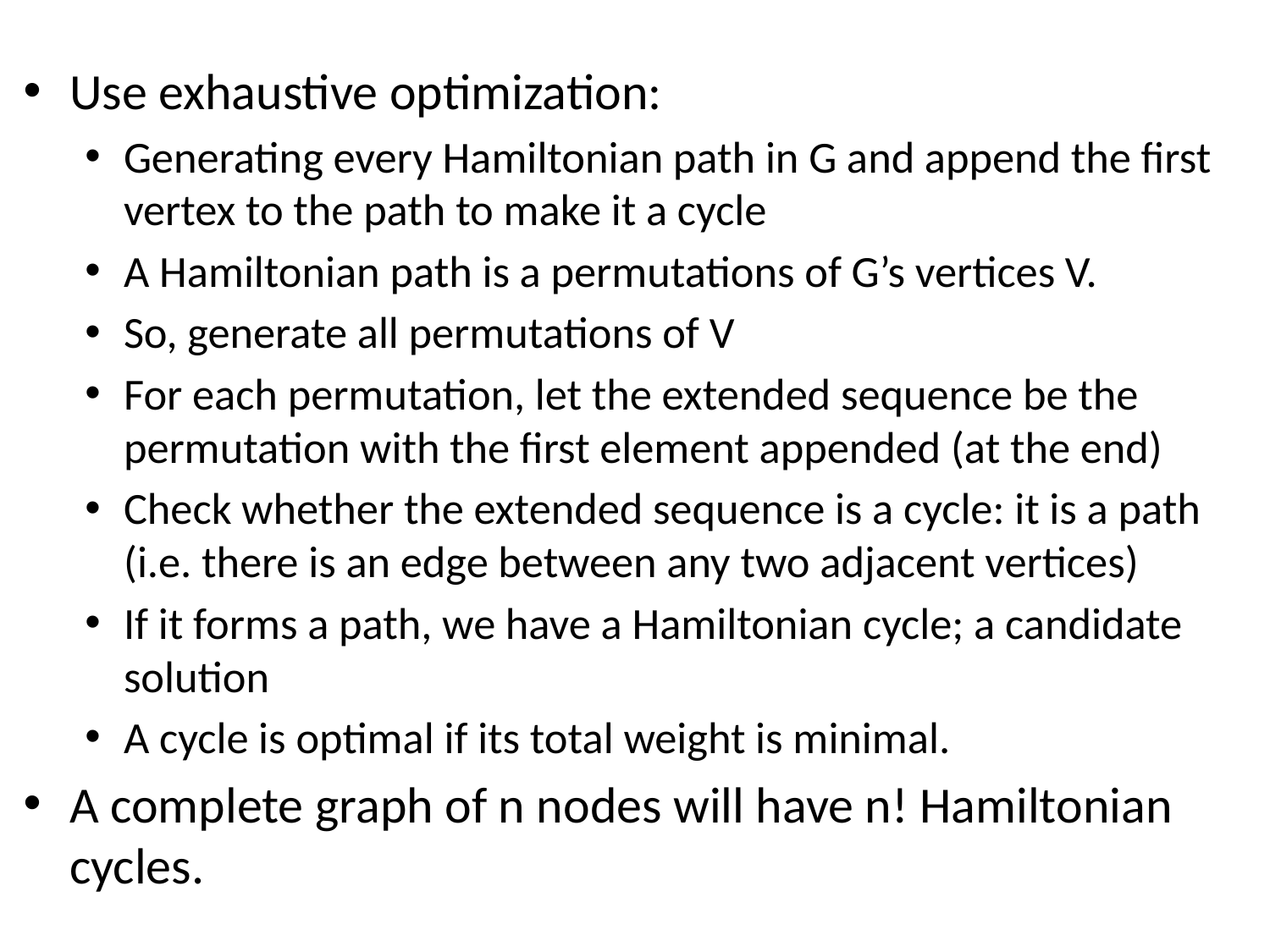

Use exhaustive optimization:
Generating every Hamiltonian path in G and append the first vertex to the path to make it a cycle
A Hamiltonian path is a permutations of G’s vertices V.
So, generate all permutations of V
For each permutation, let the extended sequence be the permutation with the first element appended (at the end)
Check whether the extended sequence is a cycle: it is a path (i.e. there is an edge between any two adjacent vertices)
If it forms a path, we have a Hamiltonian cycle; a candidate solution
A cycle is optimal if its total weight is minimal.
A complete graph of n nodes will have n! Hamiltonian cycles.